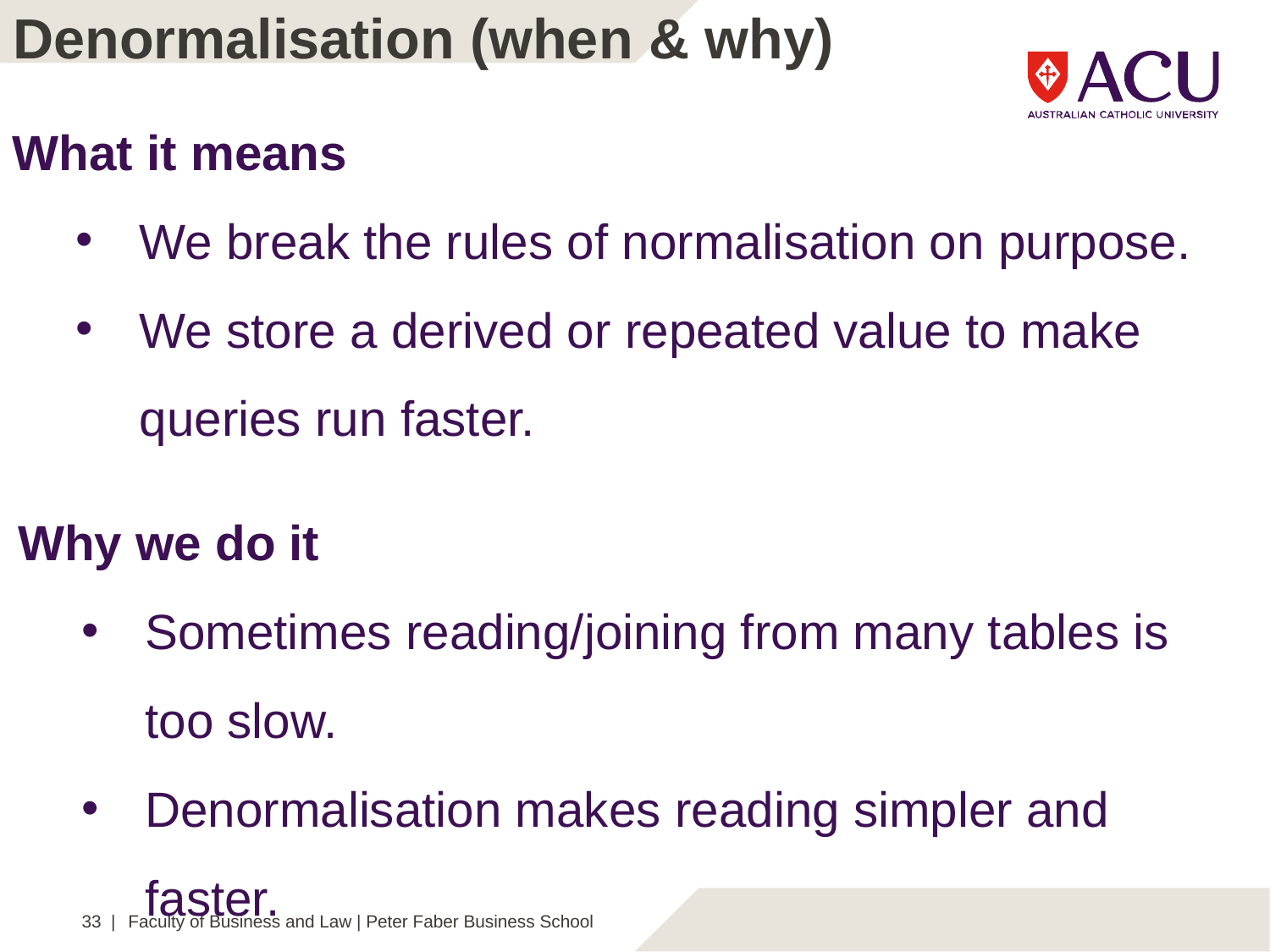

Denormalisation (when & why)
What it means
We break the rules of normalisation on purpose.
We store a derived or repeated value to make queries run faster.
Why we do it
Sometimes reading/joining from many tables is too slow.
Denormalisation makes reading simpler and faster.
33  |
Faculty of Business and Law | Peter Faber Business School